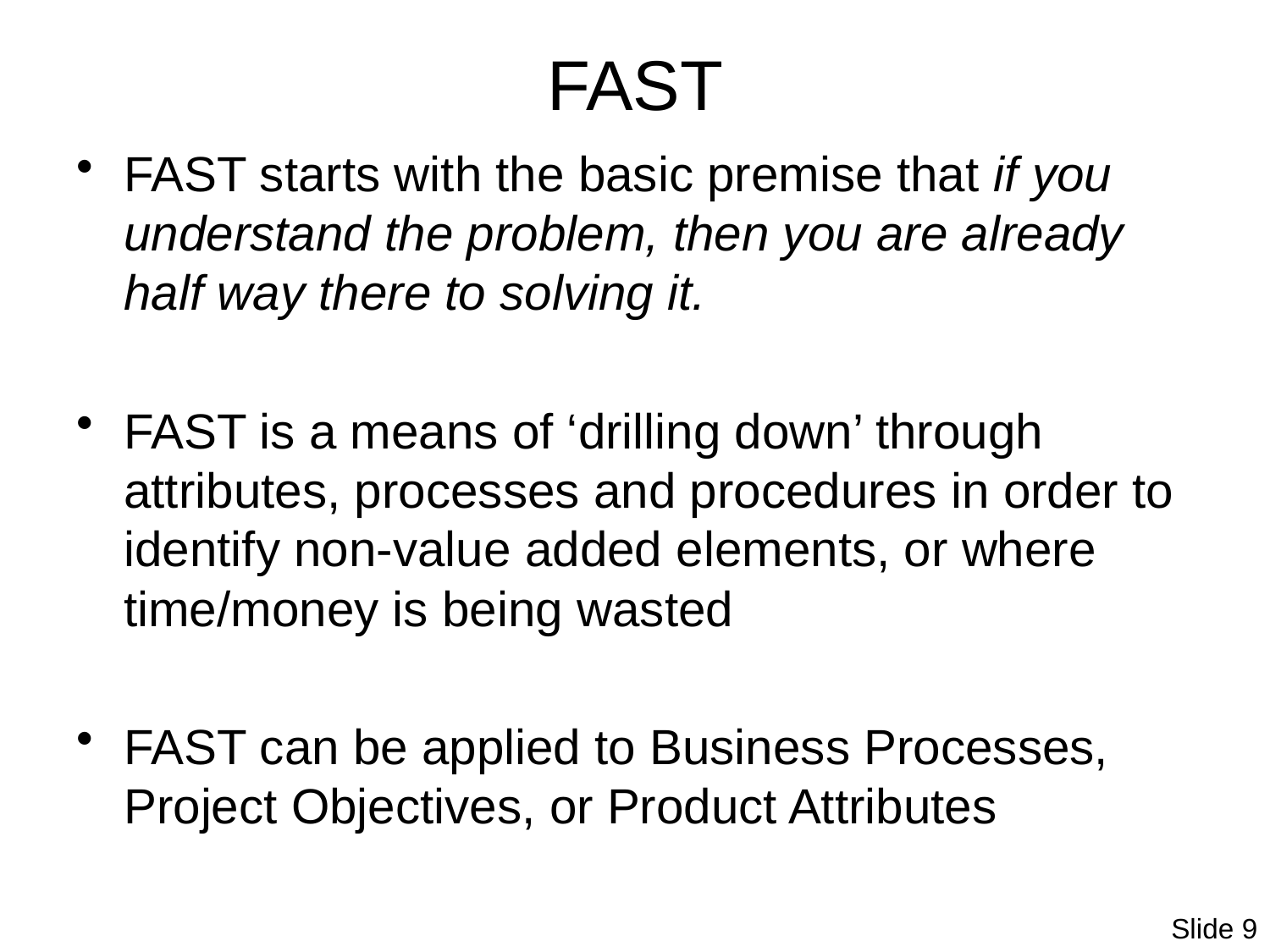

# FAST
FAST starts with the basic premise that if you understand the problem, then you are already half way there to solving it.

FAST is a means of ‘drilling down’ through attributes, processes and procedures in order to identify non-value added elements, or where time/money is being wasted

FAST can be applied to Business Processes, Project Objectives, or Product Attributes